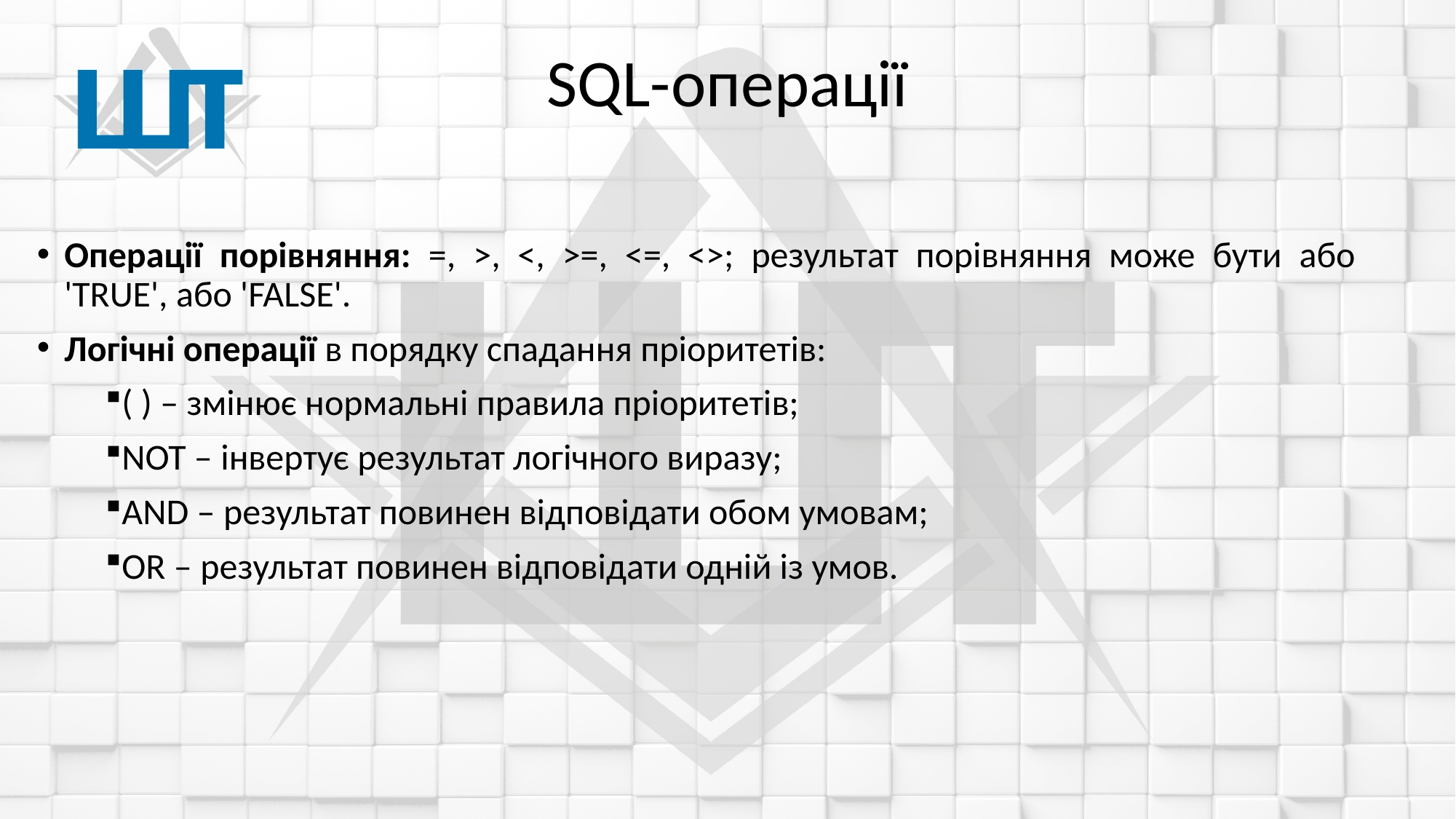

# SQL-операції
Операції порівняння: =, >, <, >=, <=, <>; результат порівняння може бути або 'TRUE', або 'FALSE'.
Логічні операції в порядку спадання пріоритетів:
( ) – змінює нормальні правила пріоритетів;
NOT – інвертує результат логічного виразу;
AND – результат повинен відповідати обом умовам;
OR – результат повинен відповідати одній із умов.